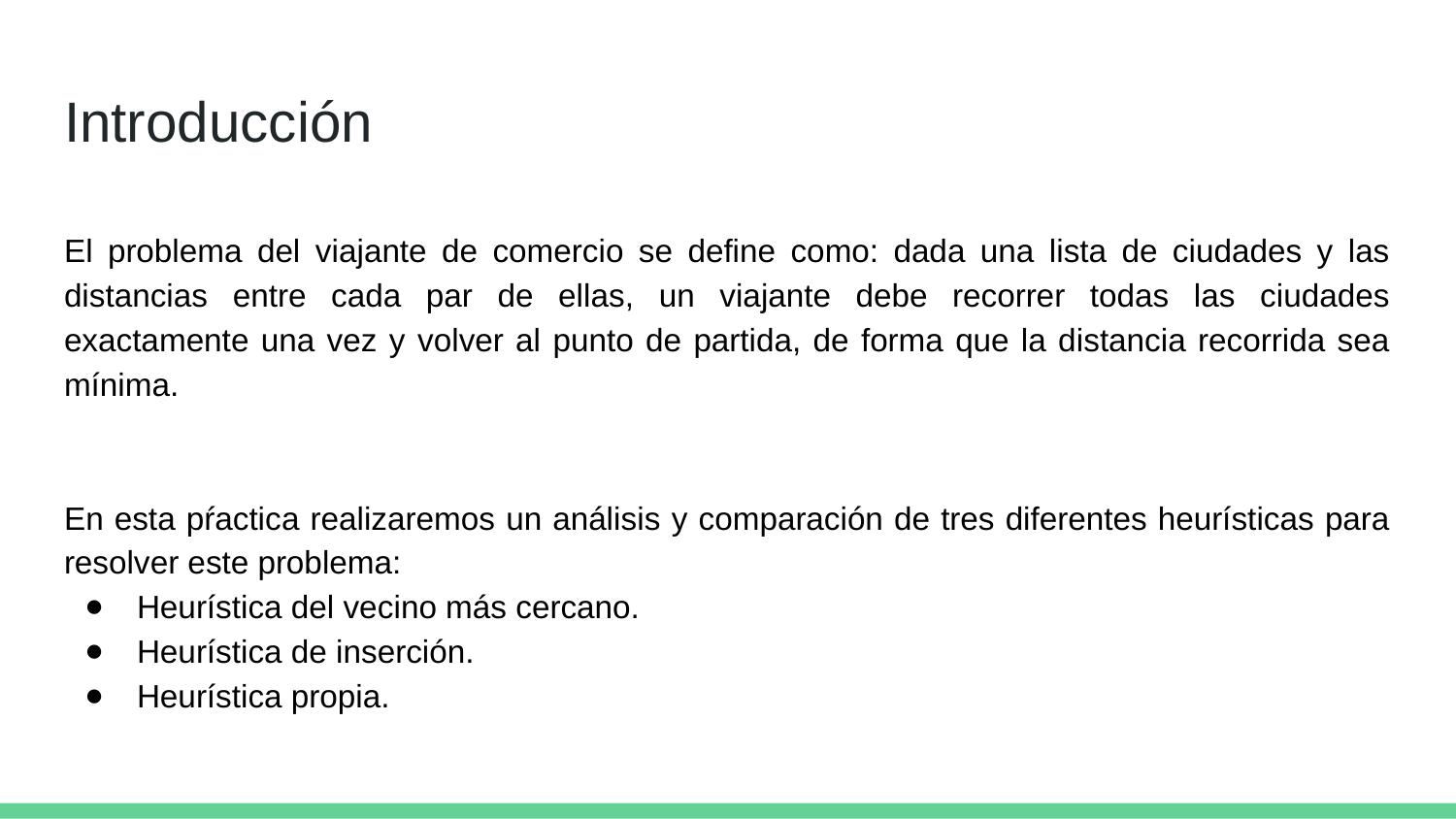

# Introducción

El problema del viajante de comercio se define como: dada una lista de ciudades y las distancias entre cada par de ellas, un viajante debe recorrer todas las ciudades exactamente una vez y volver al punto de partida, de forma que la distancia recorrida sea mínima.

En esta pŕactica realizaremos un análisis y comparación de tres diferentes heurísticas para resolver este problema:
Heurística del vecino más cercano.
Heurística de inserción.
Heurística propia.